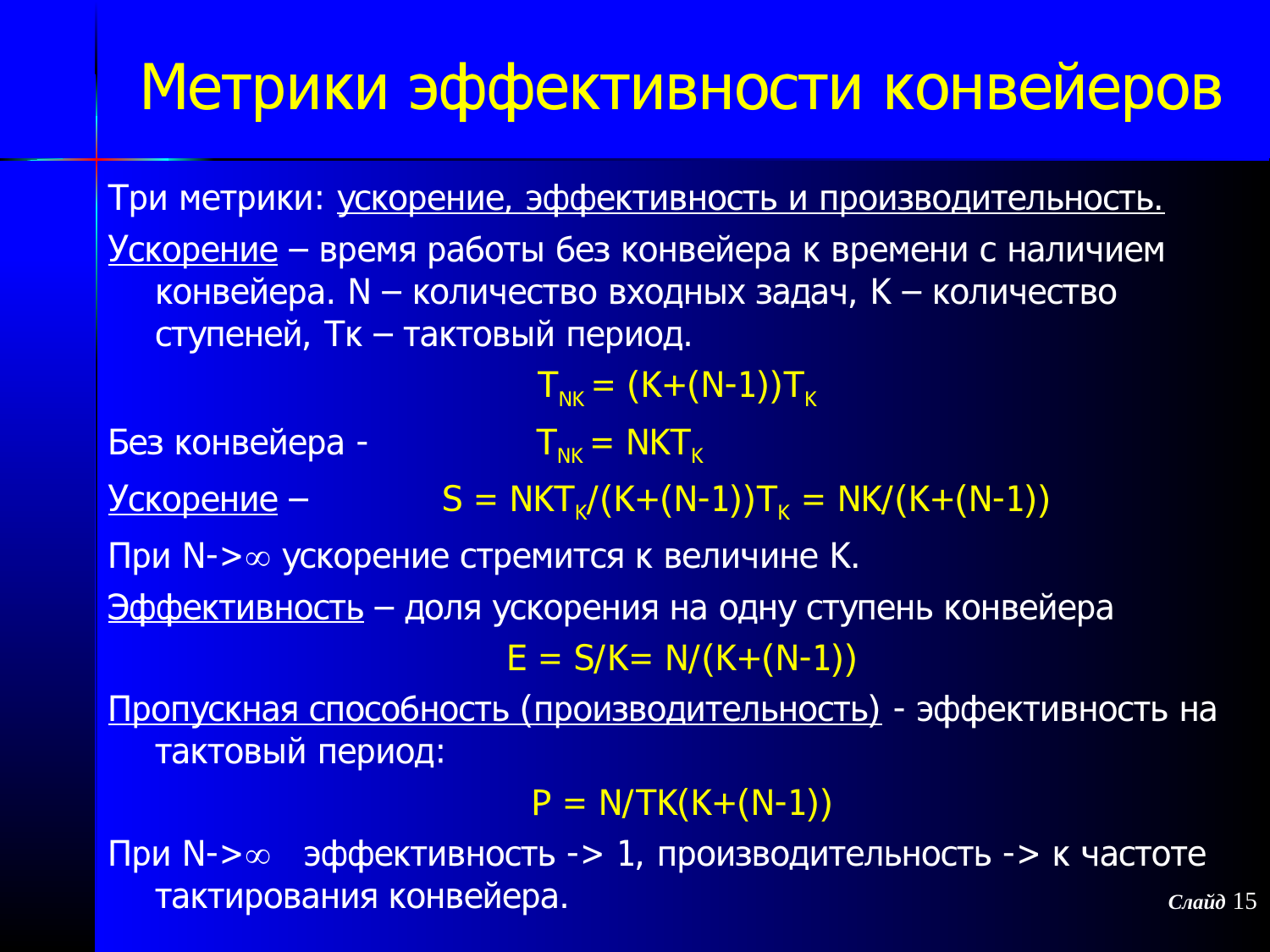

Метрики эффективности конвейеров
Три метрики: ускорение, эффективность и производительность.
Ускорение – время работы без конвейера к времени с наличием конвейера. N – количество входных задач, К – количество ступеней, Тк – тактовый период.
ТNK = (K+(N-1))TK
Без конвейера - 		ТNK = NKTK
Ускорение – 	   S = NKTK/(K+(N-1))TK = NK/(K+(N-1))
При N->∞ ускорение стремится к величине K.
Эффективность – доля ускорения на одну ступень конвейера
E = S/K= N/(K+(N-1))
Пропускная способность (производительность) - эффективность на тактовый период:
P = N/TK(K+(N-1))
При N->∞   эффективность -> 1, производительность -> к частоте тактирования конвейера.
Слайд 15